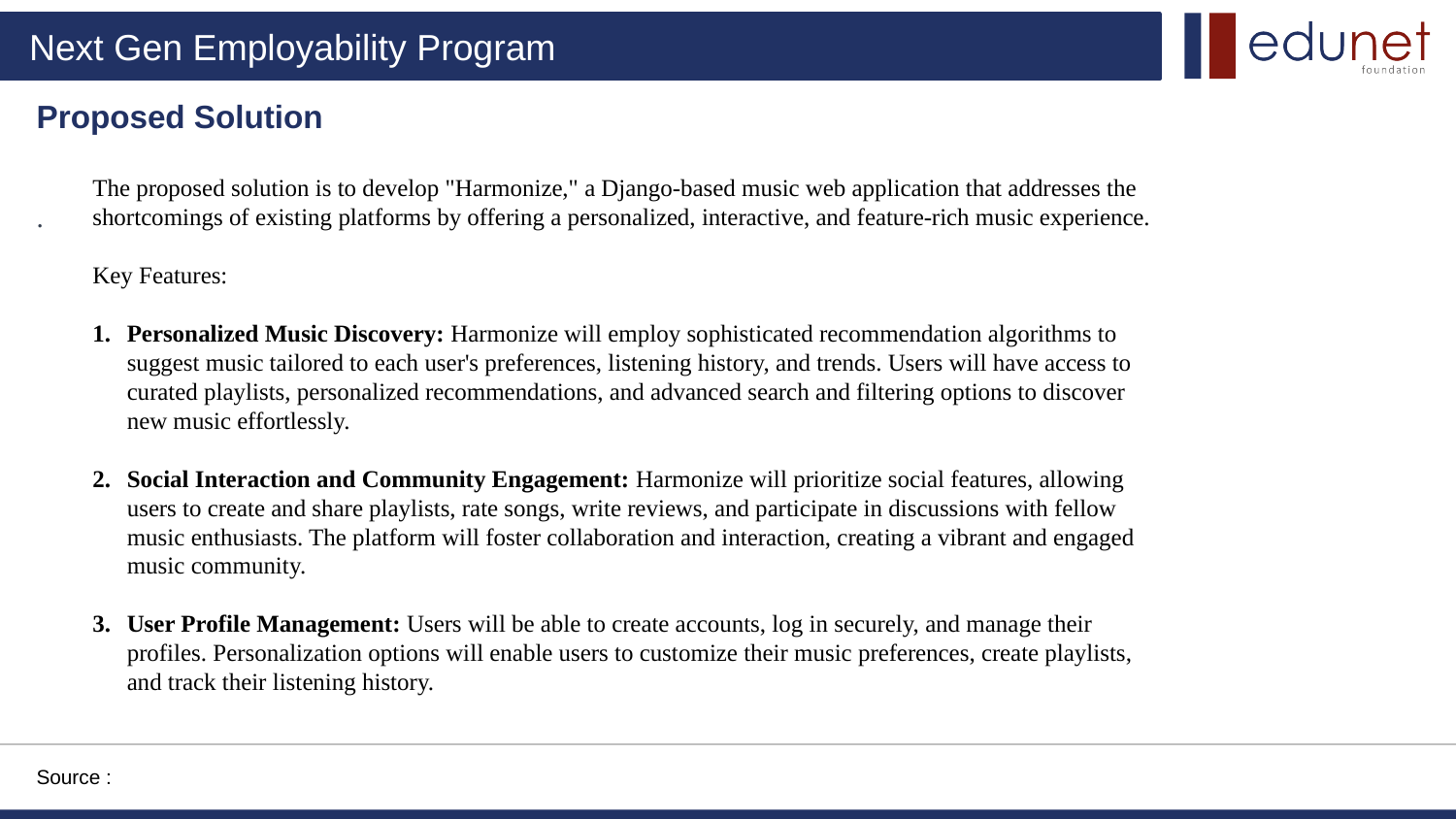

Proposed Solution
The proposed solution is to develop "Harmonize," a Django-based music web application that addresses the shortcomings of existing platforms by offering a personalized, interactive, and feature-rich music experience.

Key Features:

Personalized Music Discovery: Harmonize will employ sophisticated recommendation algorithms to suggest music tailored to each user's preferences, listening history, and trends. Users will have access to curated playlists, personalized recommendations, and advanced search and filtering options to discover new music effortlessly.

Social Interaction and Community Engagement: Harmonize will prioritize social features, allowing users to create and share playlists, rate songs, write reviews, and participate in discussions with fellow music enthusiasts. The platform will foster collaboration and interaction, creating a vibrant and engaged music community.

User Profile Management: Users will be able to create accounts, log in securely, and manage their profiles. Personalization options will enable users to customize their music preferences, create playlists, and track their listening history.
.
Source :